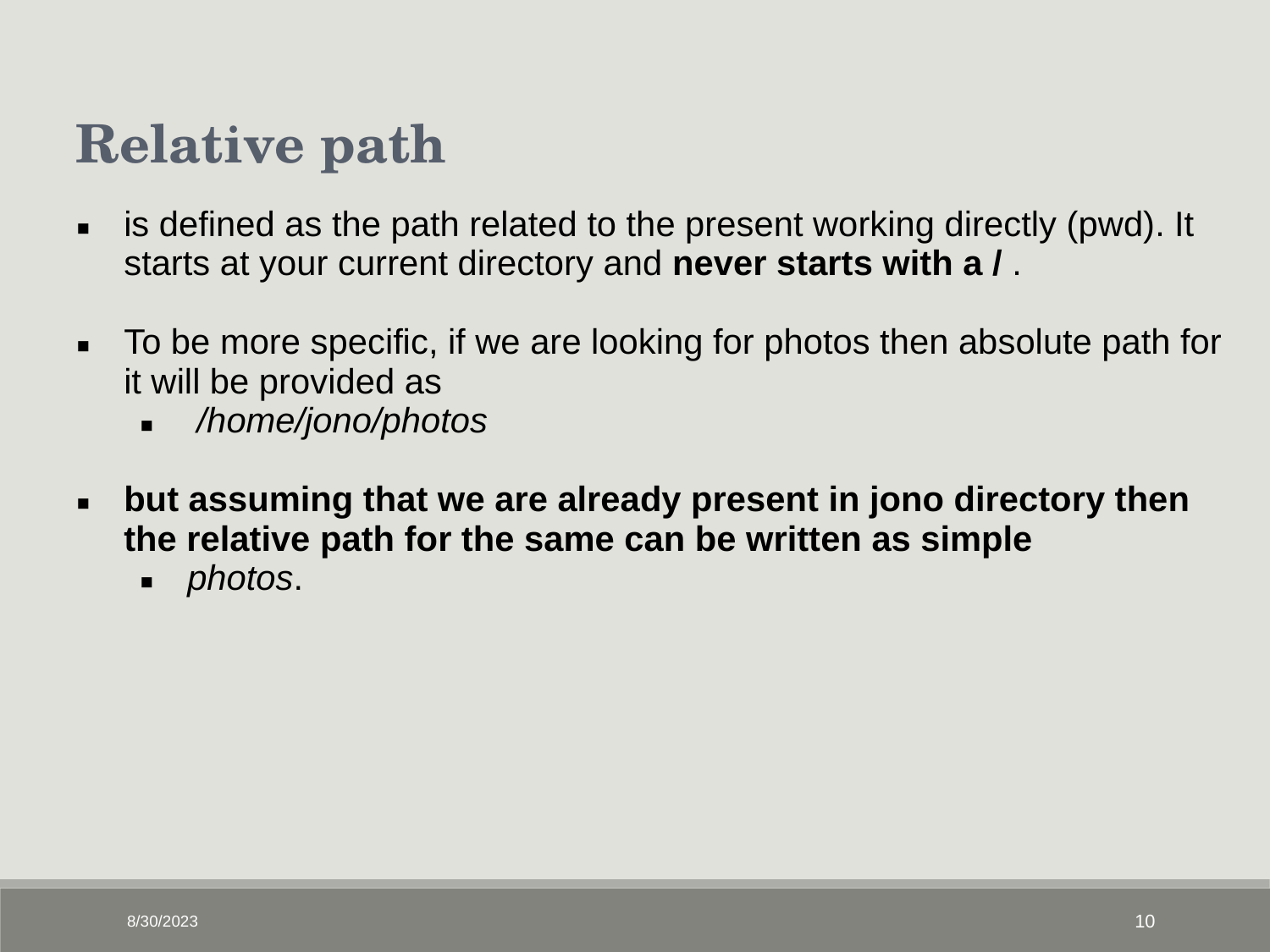

Relative path
is defined as the path related to the present working directly (pwd). It starts at your current directory and never starts with a / .

To be more specific, if we are looking for photos then absolute path for it will be provided as
 /home/jono/photos

but assuming that we are already present in jono directory then the relative path for the same can be written as simple
photos.

8/30/2023
10